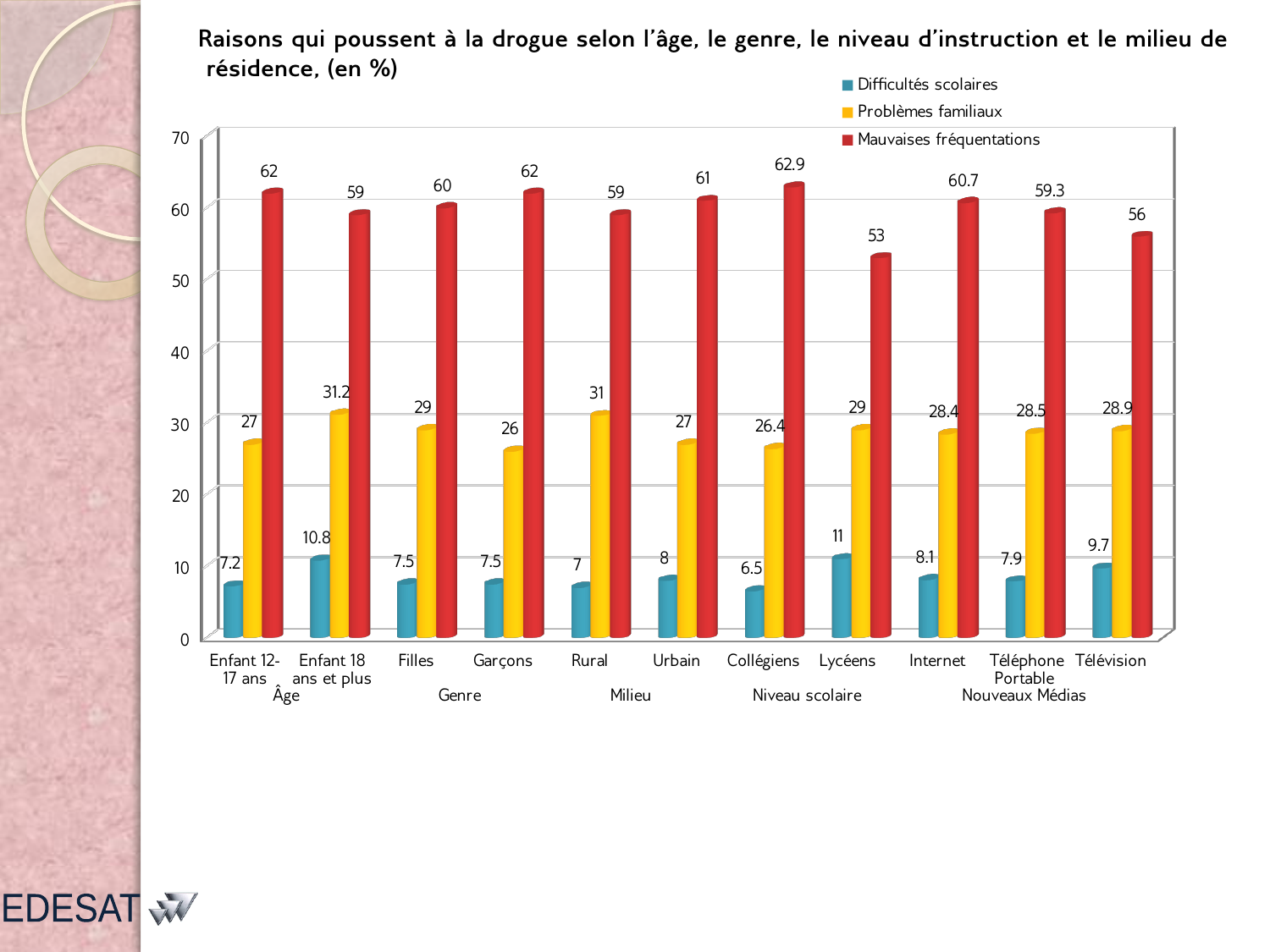

Raisons qui poussent à la drogue selon l’âge, le genre, le niveau d’instruction et le milieu de  résidence, (en %)

[unsupported chart]